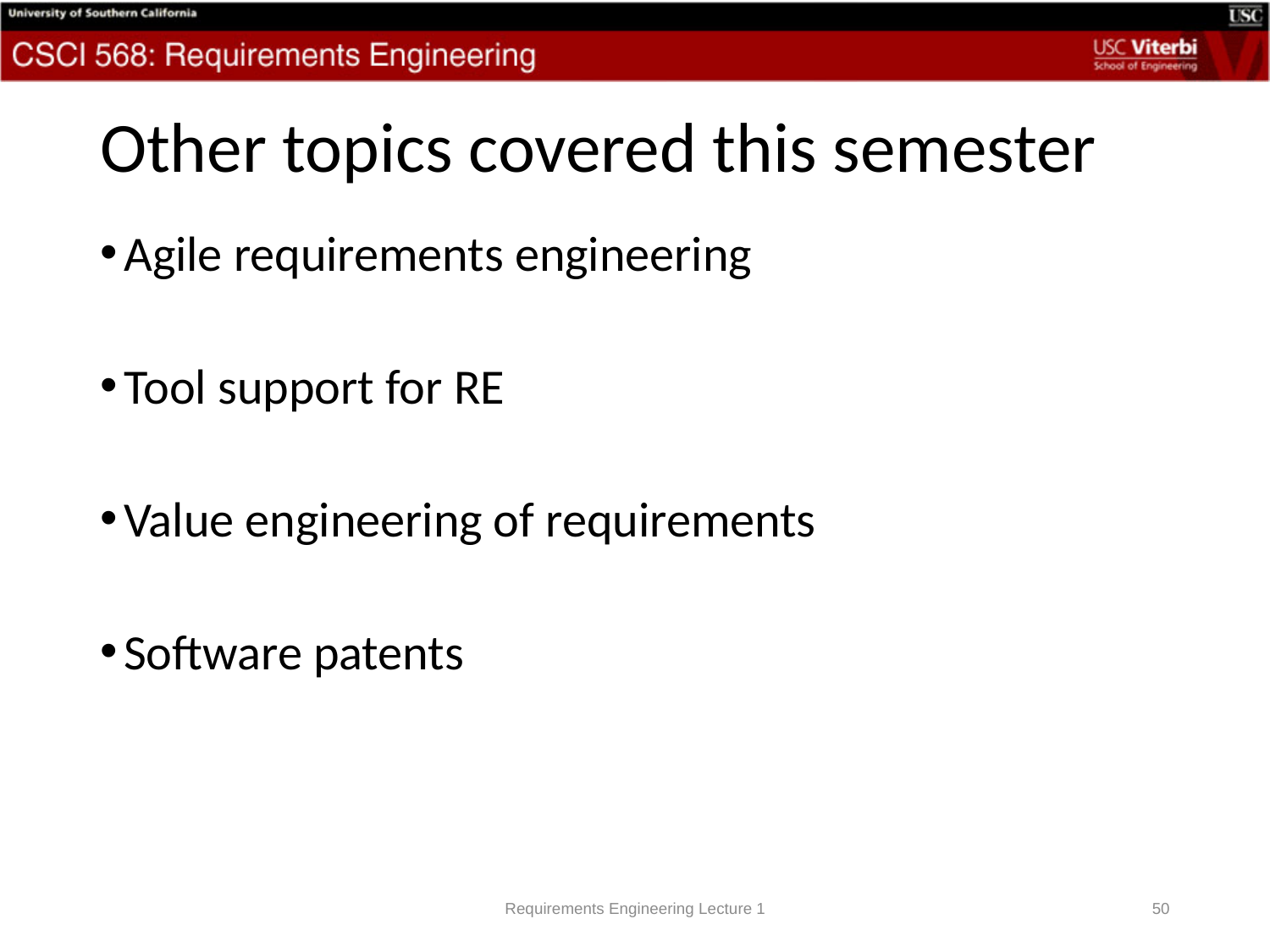

# Other topics covered this semester
Agile requirements engineering

Tool support for RE

Value engineering of requirements

Software patents
Requirements Engineering Lecture 1
50